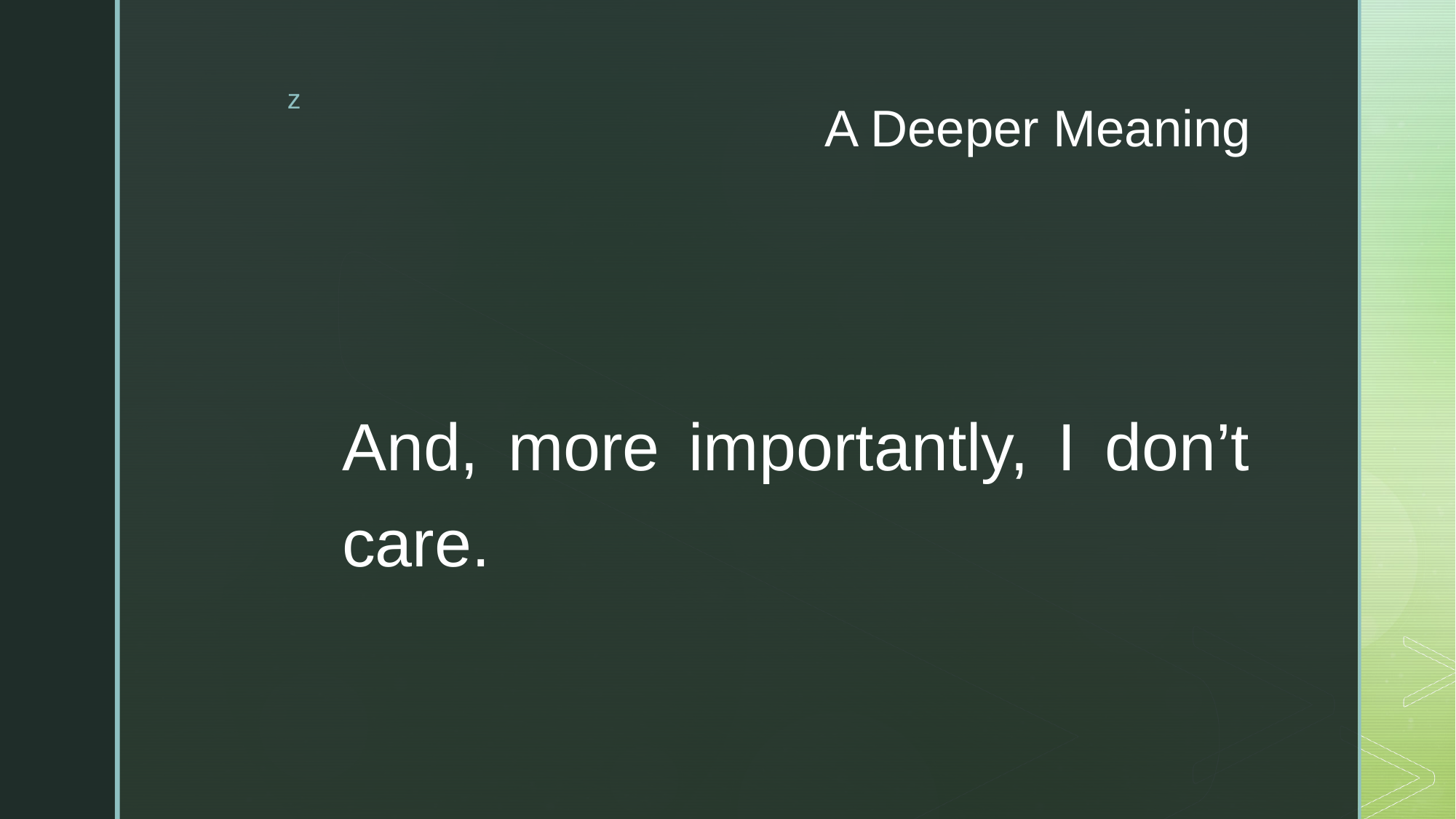

# A Deeper Meaning
And, more importantly, I don’t care.